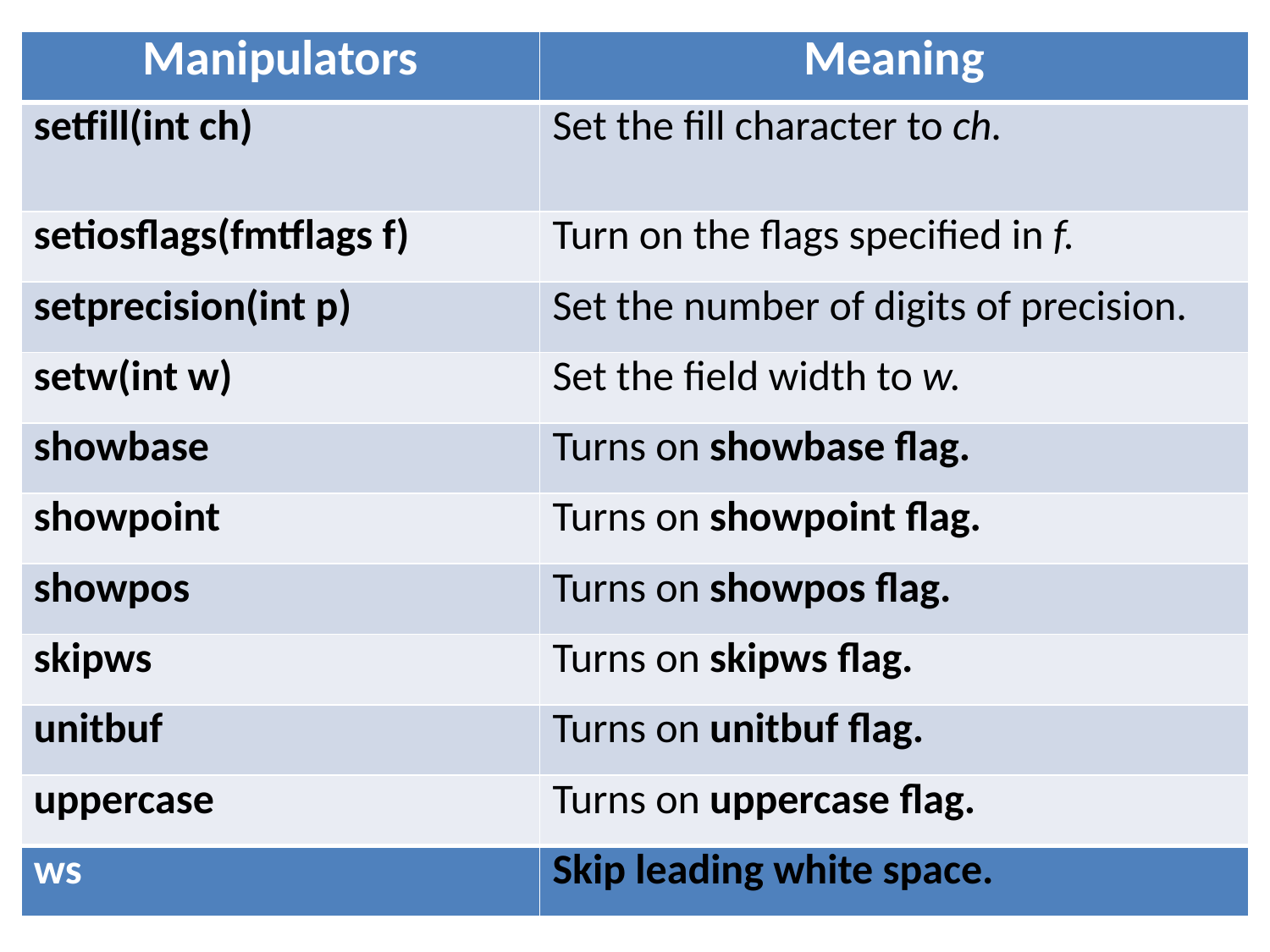

| Manipulators | Meaning |
| --- | --- |
| setfill(int ch) | Set the fill character to ch. |
| setiosflags(fmtflags f) | Turn on the flags specified in f. |
| setprecision(int p) | Set the number of digits of precision. |
| setw(int w) | Set the field width to w. |
| showbase | Turns on showbase flag. |
| showpoint | Turns on showpoint flag. |
| showpos | Turns on showpos flag. |
| skipws | Turns on skipws flag. |
| unitbuf | Turns on unitbuf flag. |
| uppercase | Turns on uppercase flag. |
| ws | Skip leading white space. |
#